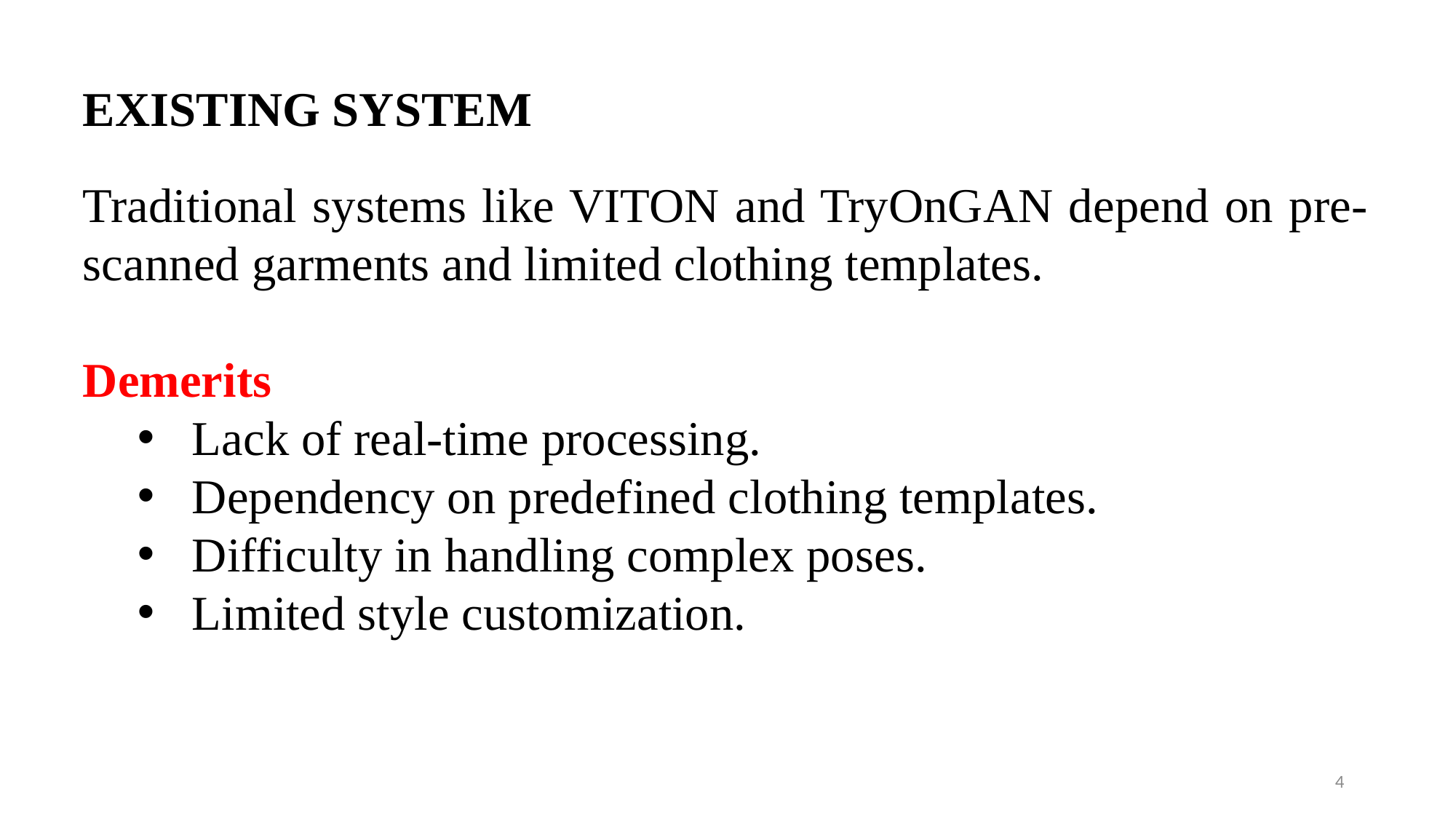

EXISTING SYSTEM
Traditional systems like VITON and TryOnGAN depend on pre-scanned garments and limited clothing templates.

Demerits
Lack of real-time processing.
Dependency on predefined clothing templates.
Difficulty in handling complex poses.
Limited style customization.
4